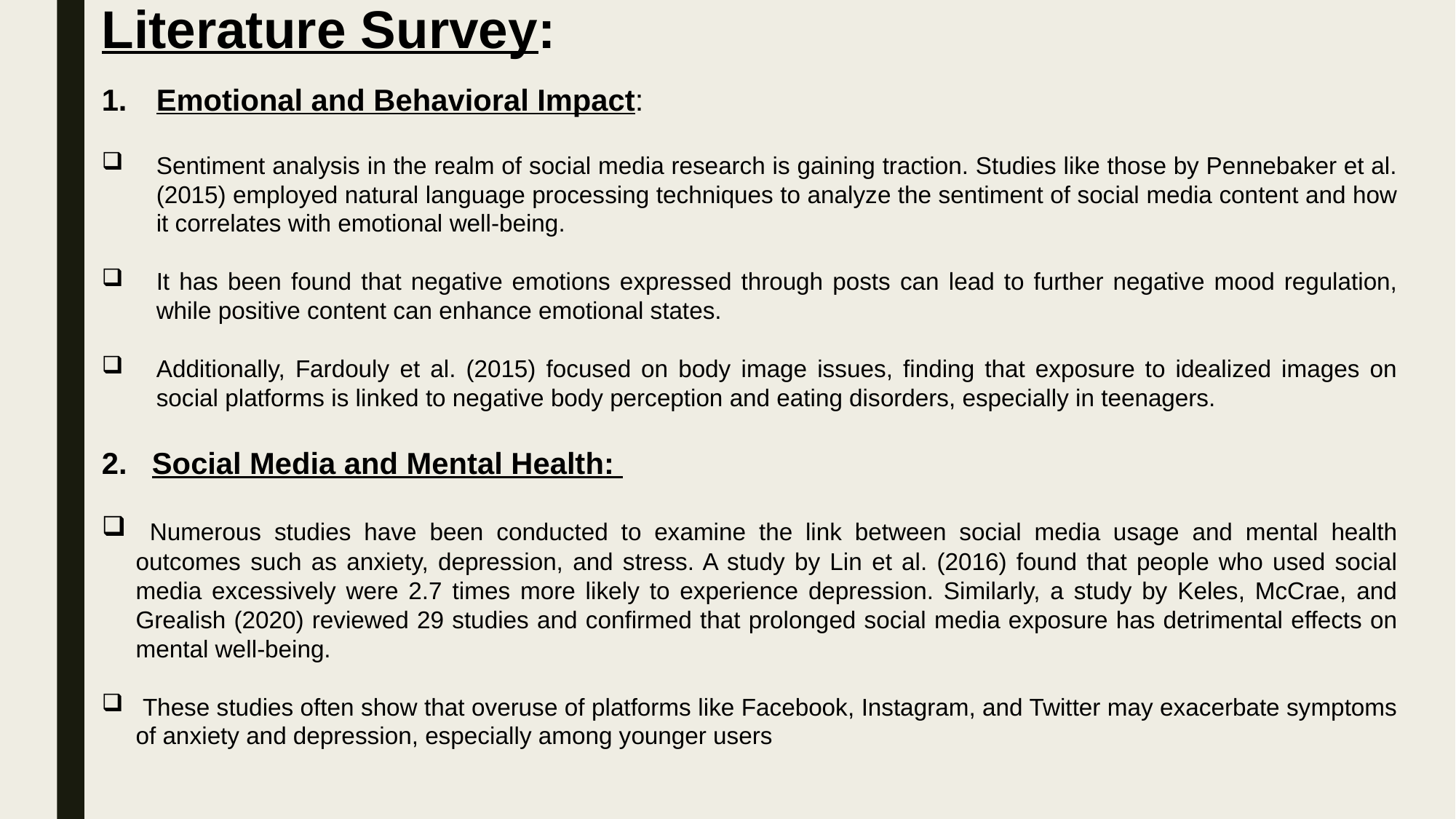

Literature Survey:
Emotional and Behavioral Impact:

Sentiment analysis in the realm of social media research is gaining traction. Studies like those by Pennebaker et al. (2015) employed natural language processing techniques to analyze the sentiment of social media content and how it correlates with emotional well-being.

It has been found that negative emotions expressed through posts can lead to further negative mood regulation, while positive content can enhance emotional states.

Additionally, Fardouly et al. (2015) focused on body image issues, finding that exposure to idealized images on social platforms is linked to negative body perception and eating disorders, especially in teenagers.

2.   Social Media and Mental Health:

 Numerous studies have been conducted to examine the link between social media usage and mental health outcomes such as anxiety, depression, and stress. A study by Lin et al. (2016) found that people who used social media excessively were 2.7 times more likely to experience depression. Similarly, a study by Keles, McCrae, and Grealish (2020) reviewed 29 studies and confirmed that prolonged social media exposure has detrimental effects on mental well-being.

 These studies often show that overuse of platforms like Facebook, Instagram, and Twitter may exacerbate symptoms of anxiety and depression, especially among younger users